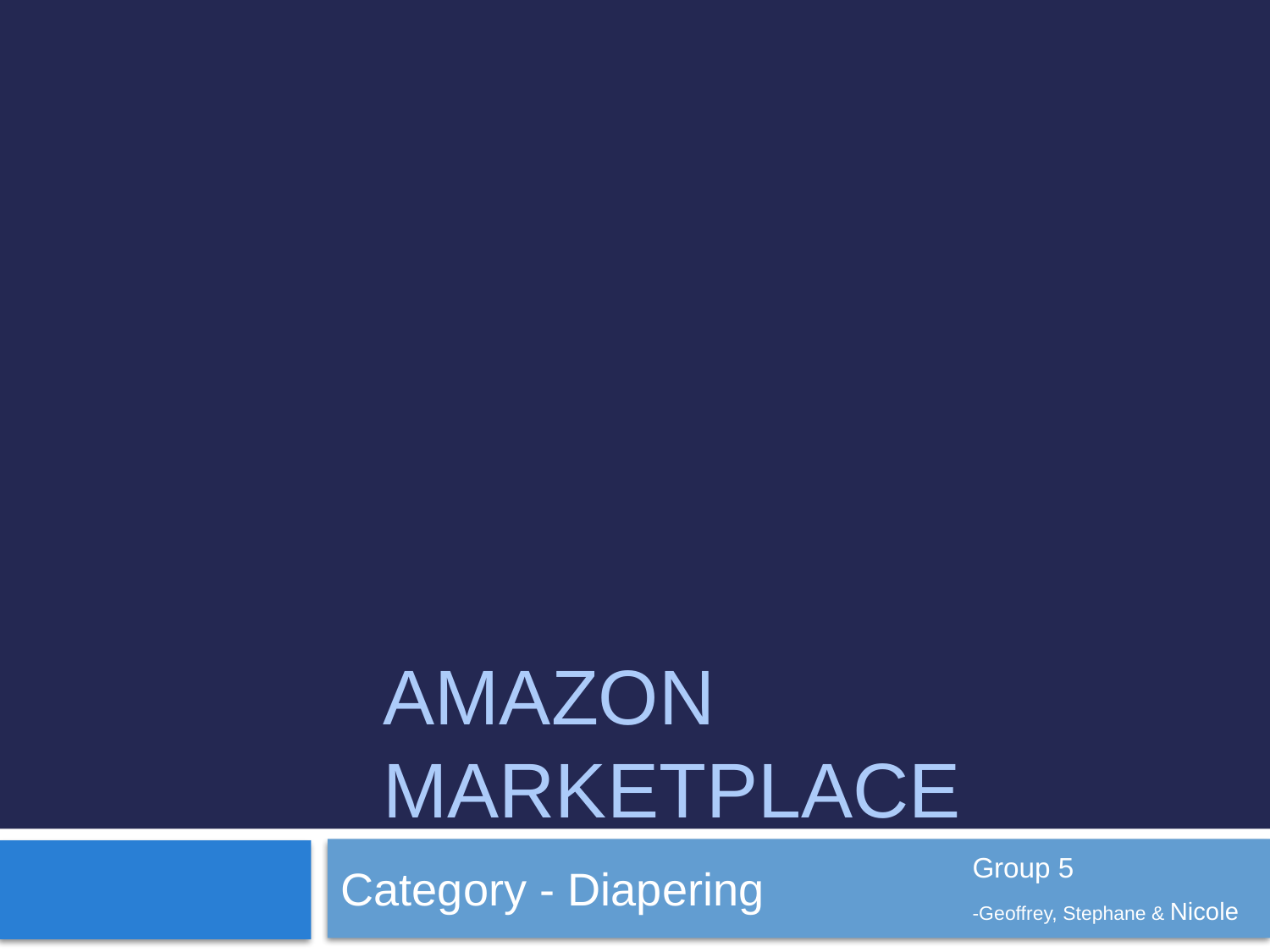

# Amazon Marketplace
Category - Diapering
Group 5
-Geoffrey, Stephane & Nicole